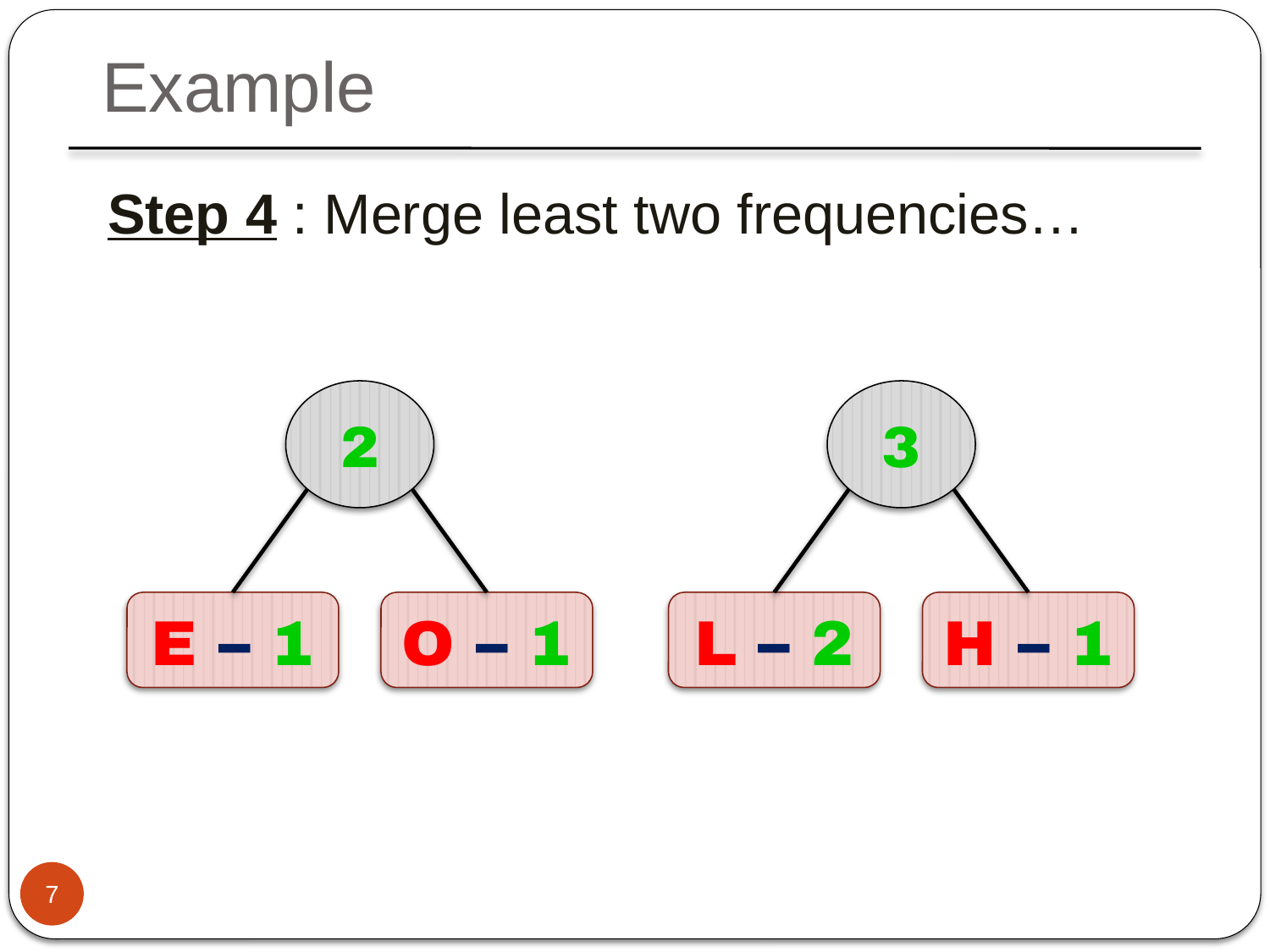

Example
Step 4 : Merge least two frequencies…
2
3
E – 1
O – 1
L – 2
H – 1
7